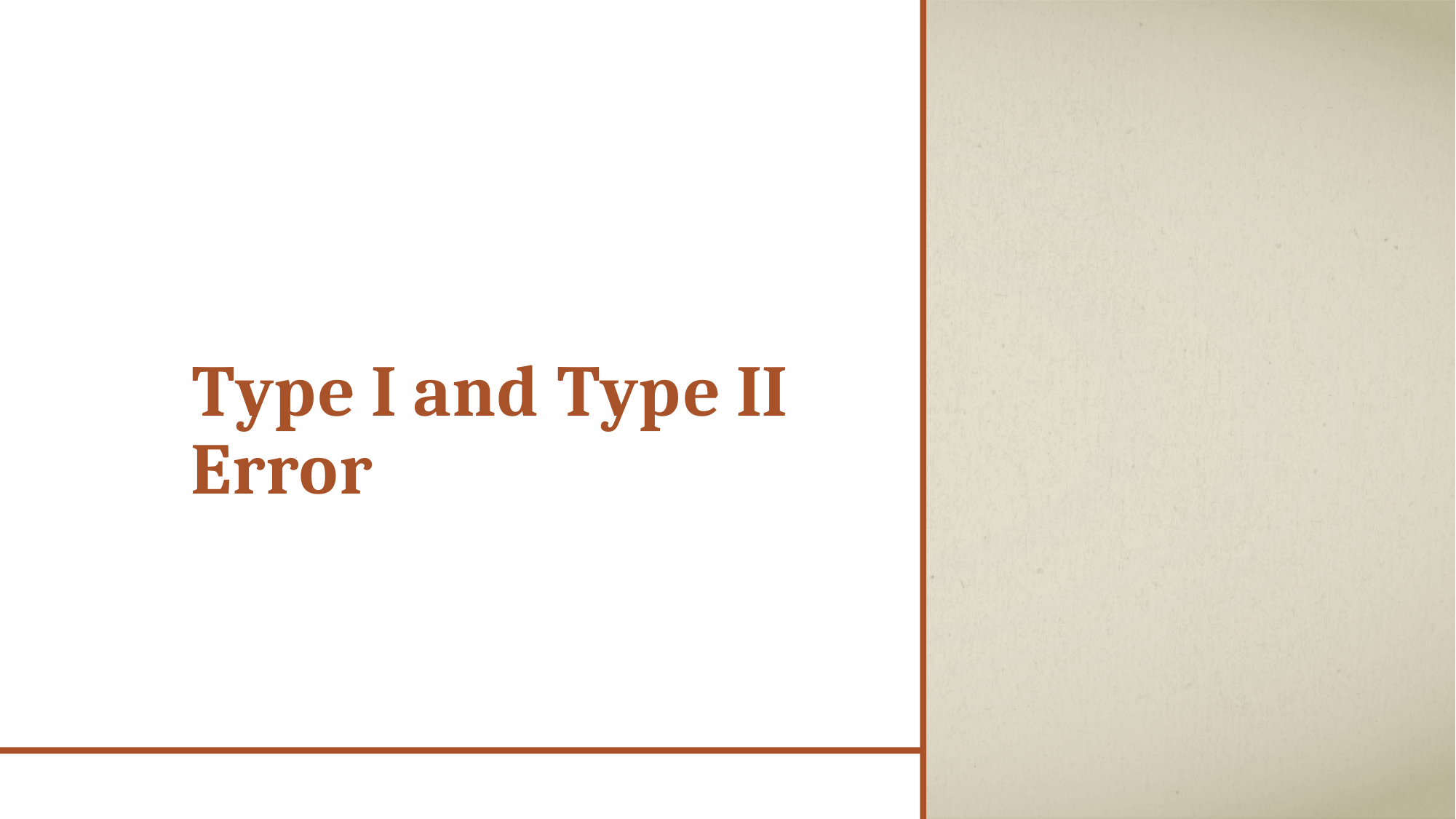

# Type I and Type II Error